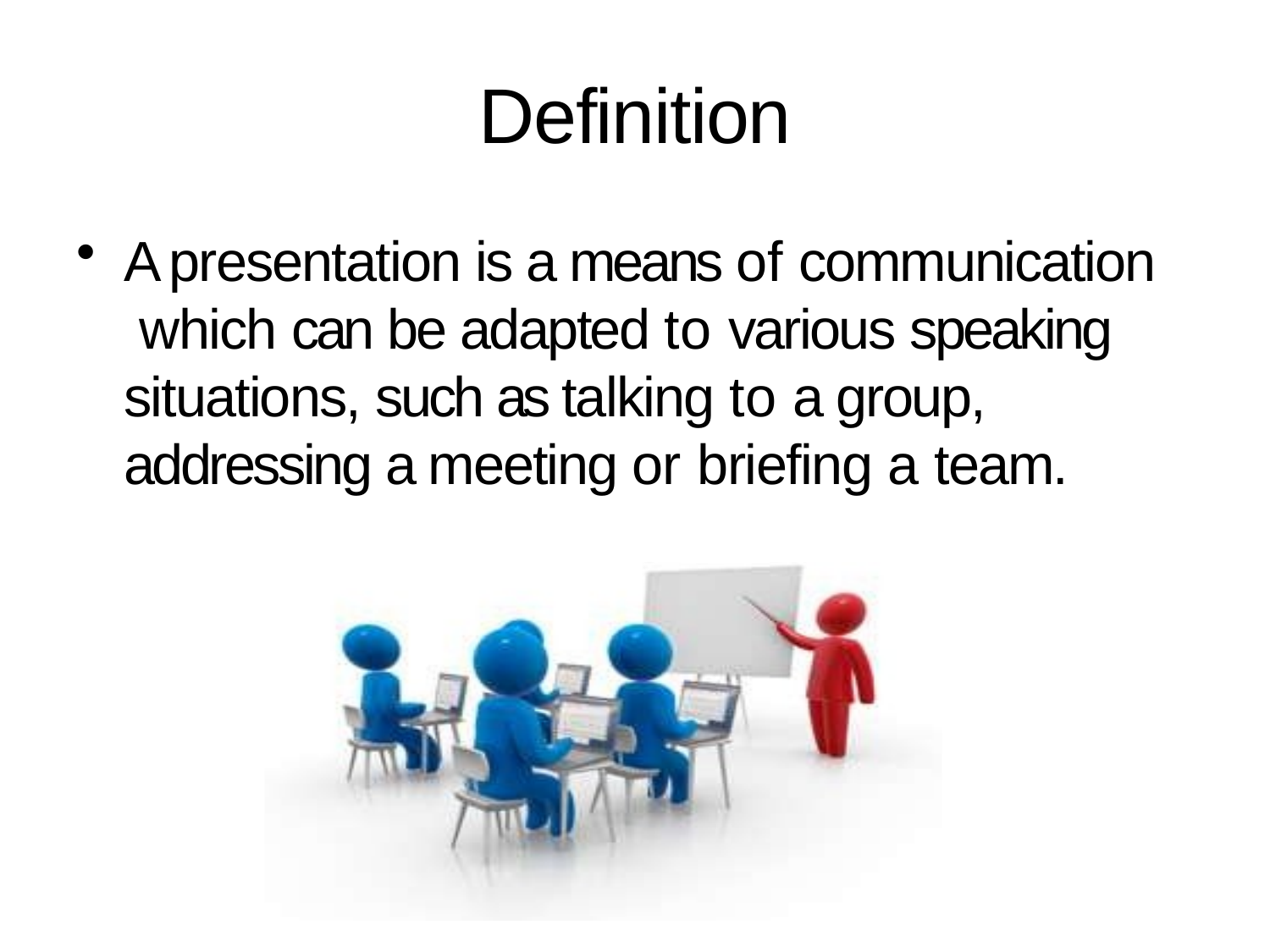

# Definition
A presentation is a means of communication  which can be adapted to various speaking  situations, such as talking to a group,  addressing a meeting or briefing a team.